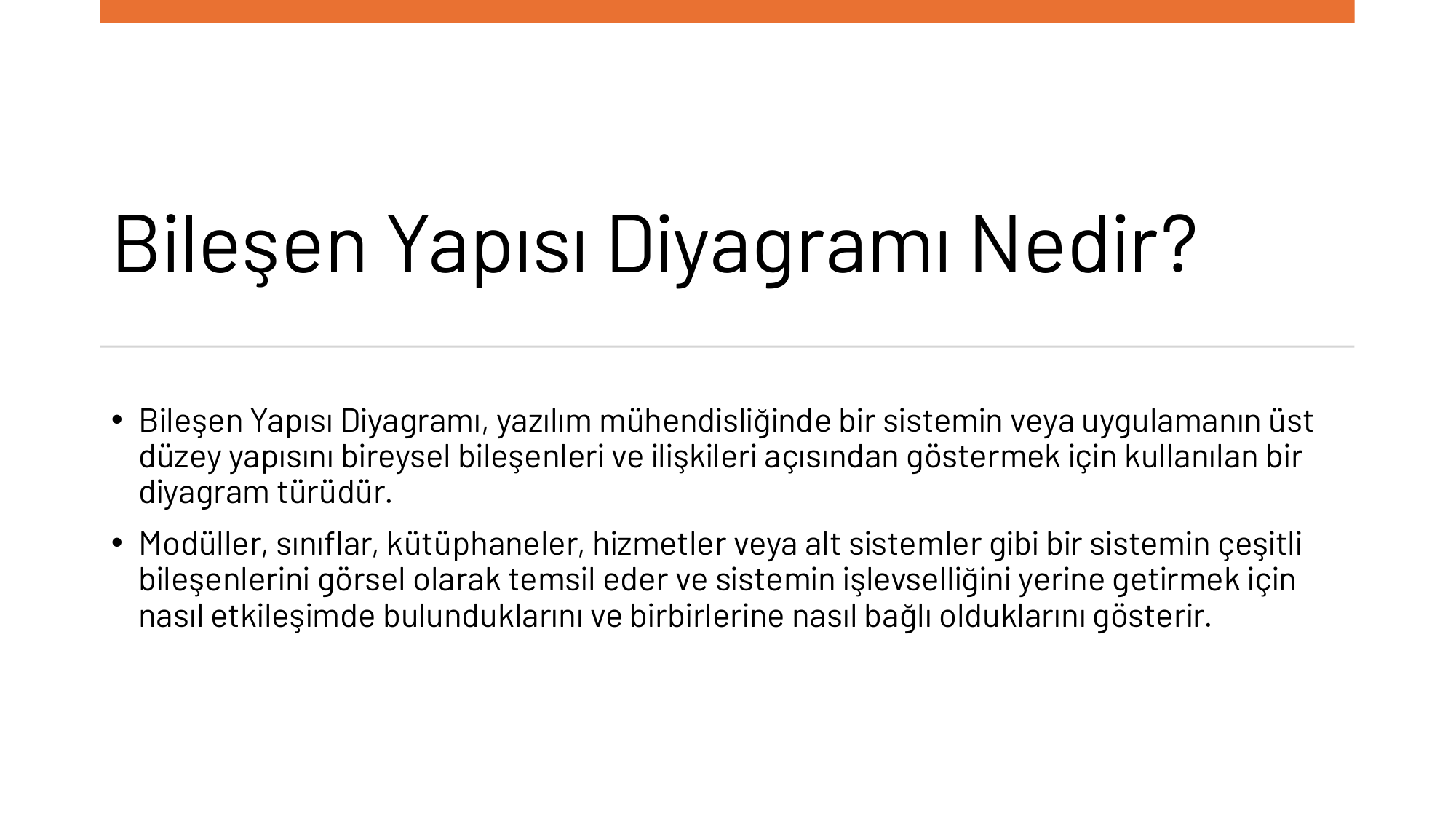

# Bileşen Yapısı Diyagramı Nedir?

Bileşen Yapısı Diyagramı, yazılım mühendisliğinde bir sistemin veya uygulamanın üst düzey yapısını bireysel bileşenleri ve ilişkileri açısından göstermek için kullanılan bir diyagram türüdür.
Modüller, sınıflar, kütüphaneler, hizmetler veya alt sistemler gibi bir sistemin çeşitli bileşenlerini görsel olarak temsil eder ve sistemin işlevselliğini yerine getirmek için nasıl etkileşimde bulunduklarını ve birbirlerine nasıl bağlı olduklarını gösterir.